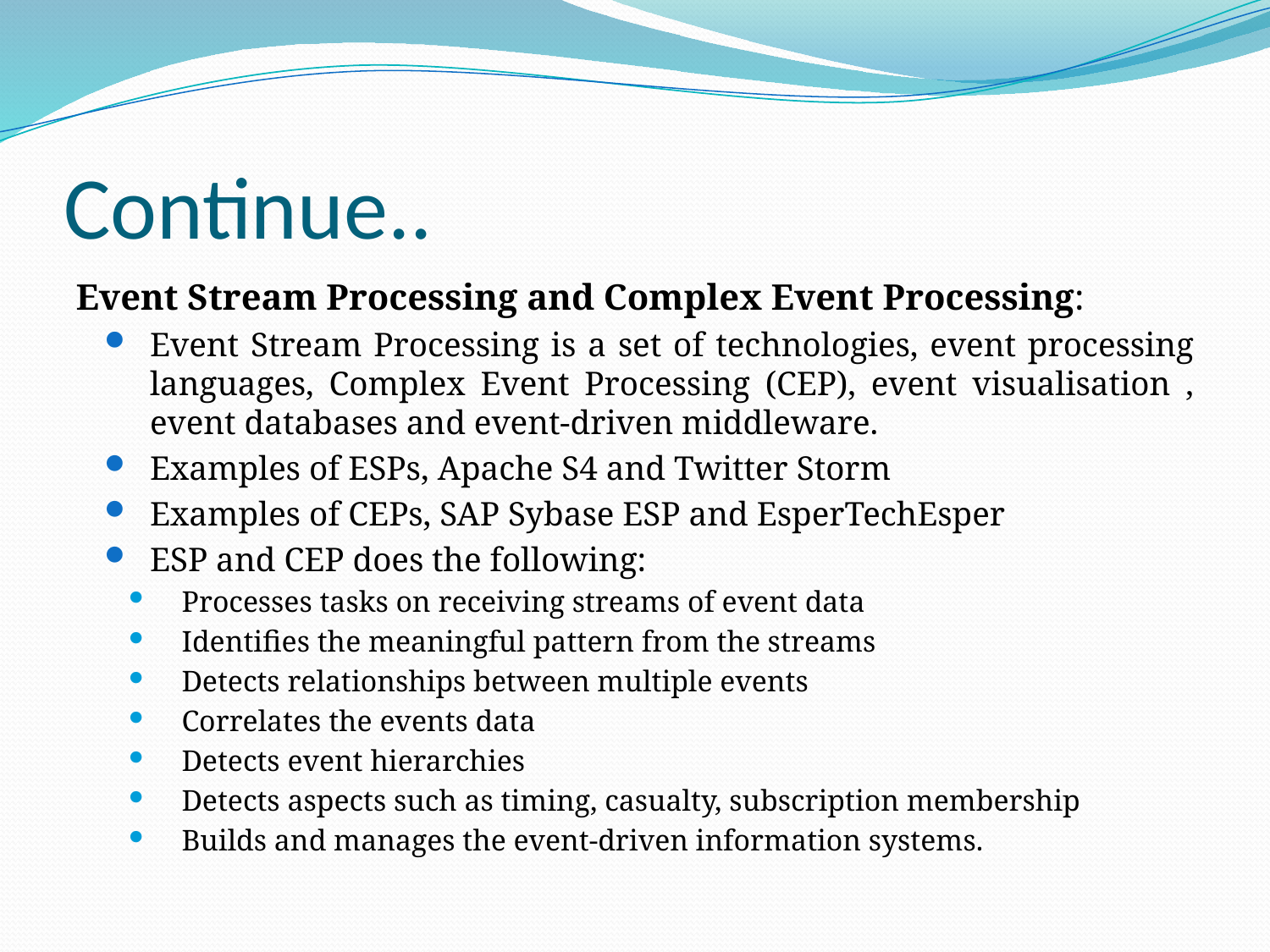

# Continue..
Event Stream Processing and Complex Event Processing:
Event Stream Processing is a set of technologies, event processing languages, Complex Event Processing (CEP), event visualisation , event databases and event-driven middleware.
Examples of ESPs, Apache S4 and Twitter Storm
Examples of CEPs, SAP Sybase ESP and EsperTechEsper
ESP and CEP does the following:
Processes tasks on receiving streams of event data
Identifies the meaningful pattern from the streams
Detects relationships between multiple events
Correlates the events data
Detects event hierarchies
Detects aspects such as timing, casualty, subscription membership
Builds and manages the event-driven information systems.